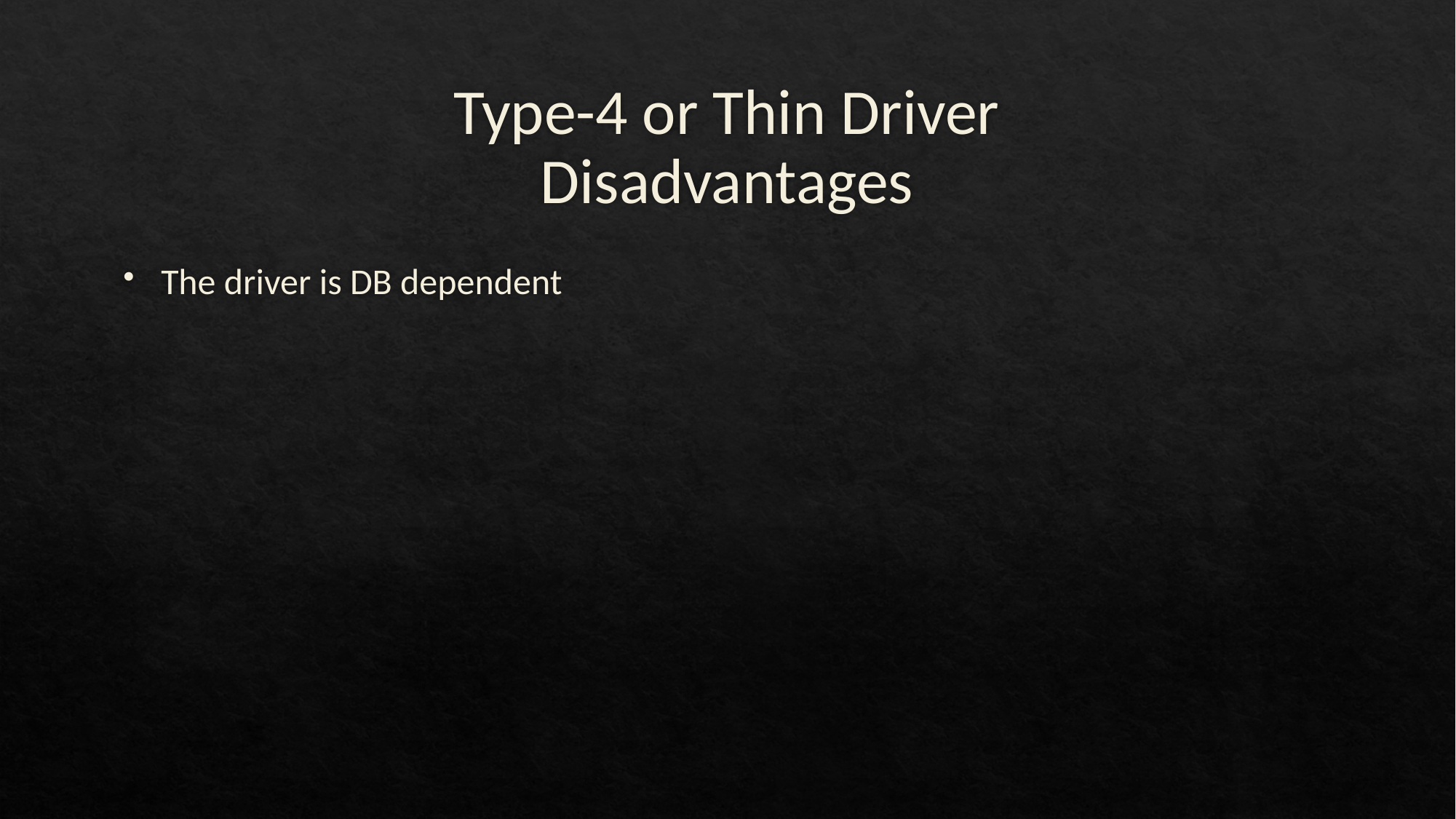

# Type-4 or Thin Driver Disadvantages
The driver is DB dependent